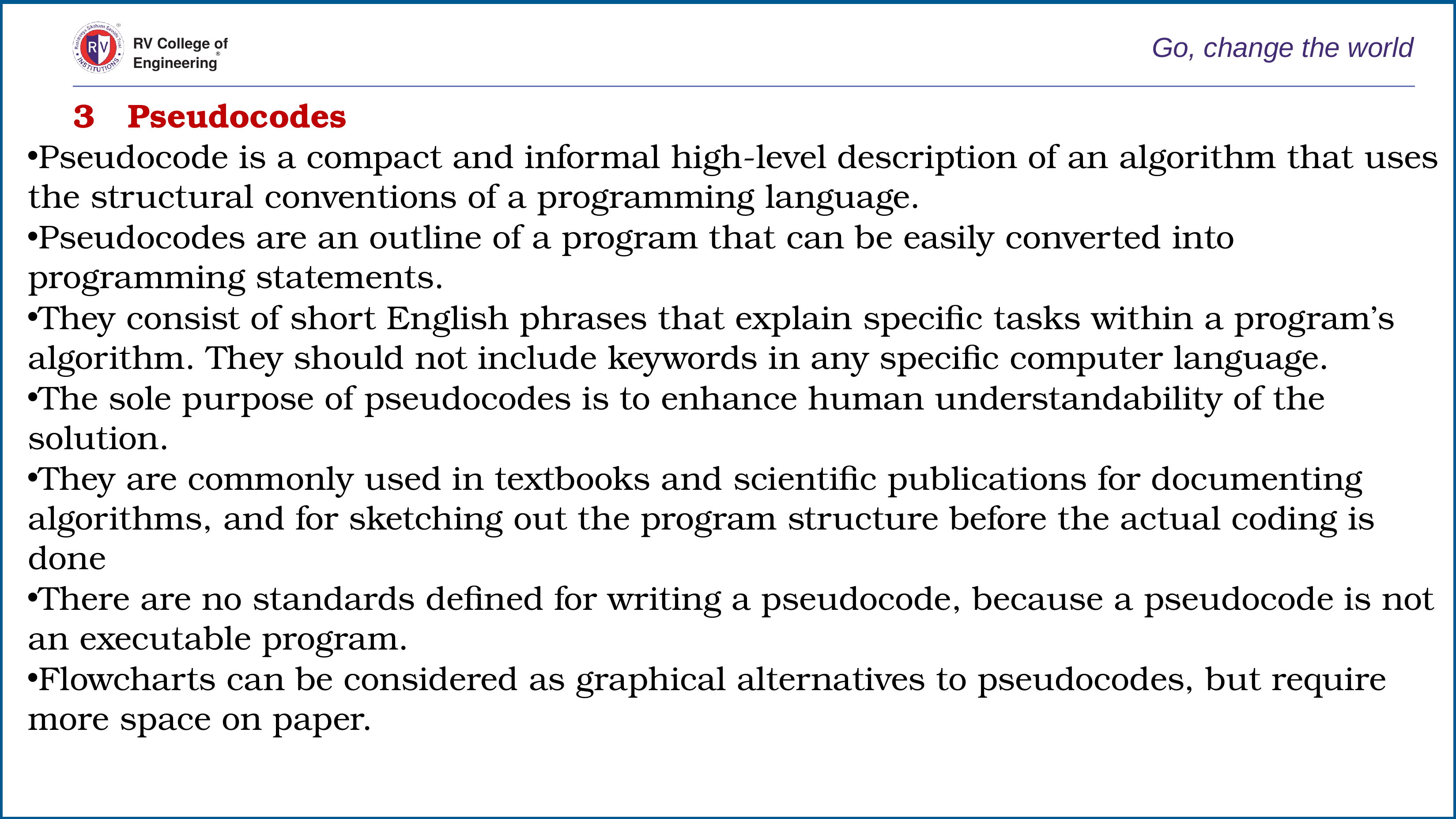

# Go, change the world
RV College of
Engineering

    3 Pseudocodes
Pseudocode is a compact and informal high-level description of an algorithm that uses the structural conventions of a programming language.
Pseudocodes are an outline of a program that can be easily converted into programming statements.
They consist of short English phrases that explain specific tasks within a program’s algorithm. They should not include keywords in any specific computer language.
The sole purpose of pseudocodes is to enhance human understandability of the solution.
They are commonly used in textbooks and scientific publications for documenting algorithms, and for sketching out the program structure before the actual coding is done
There are no standards defined for writing a pseudocode, because a pseudocode is not an executable program.
Flowcharts can be considered as graphical alternatives to pseudocodes, but require more space on paper.